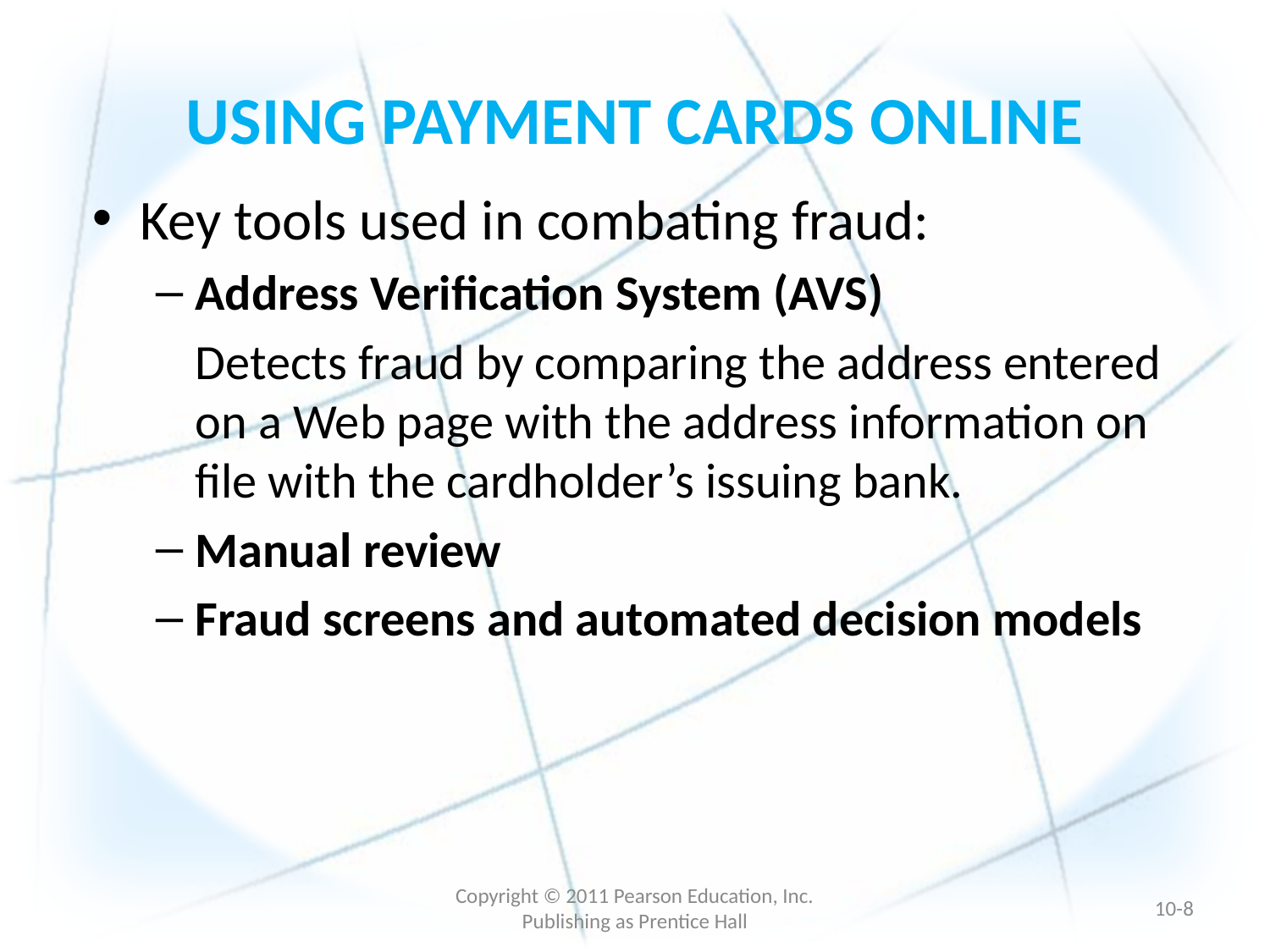

# USING PAYMENT CARDS ONLINE
Key tools used in combating fraud:
Address Verification System (AVS)
	Detects fraud by comparing the address entered on a Web page with the address information on file with the cardholder’s issuing bank.
Manual review
Fraud screens and automated decision models
Copyright © 2011 Pearson Education, Inc. Publishing as Prentice Hall
10-8